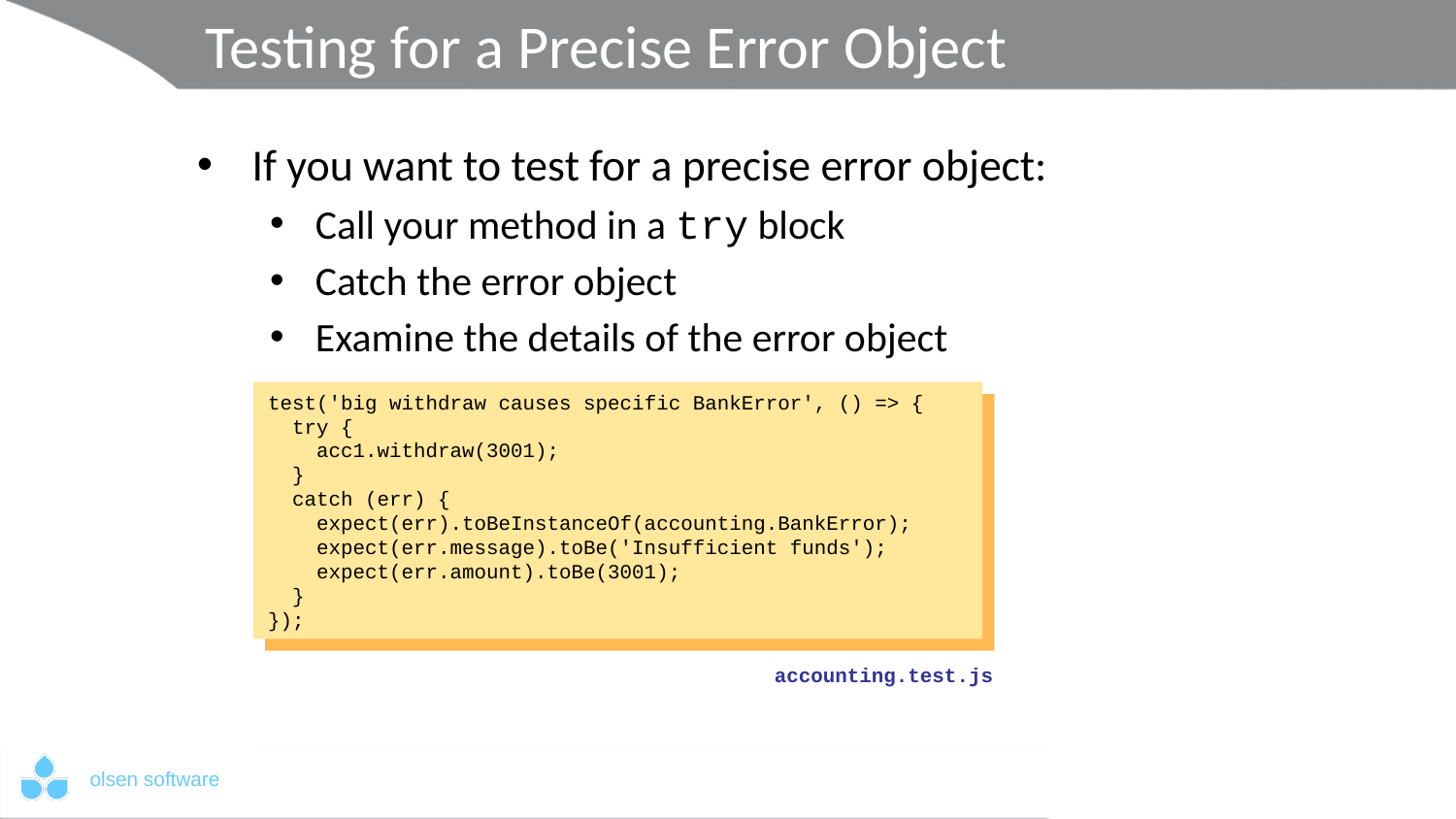

# Testing for a Precise Error Object
If you want to test for a precise error object:
Call your method in a try block
Catch the error object
Examine the details of the error object

test('big withdraw causes specific BankError', () => {
  try {
    acc1.withdraw(3001);
  }
  catch (err) {
    expect(err).toBeInstanceOf(accounting.BankError);
    expect(err.message).toBe('Insufficient funds');
    expect(err.amount).toBe(3001);
  }
});
accounting.test.js